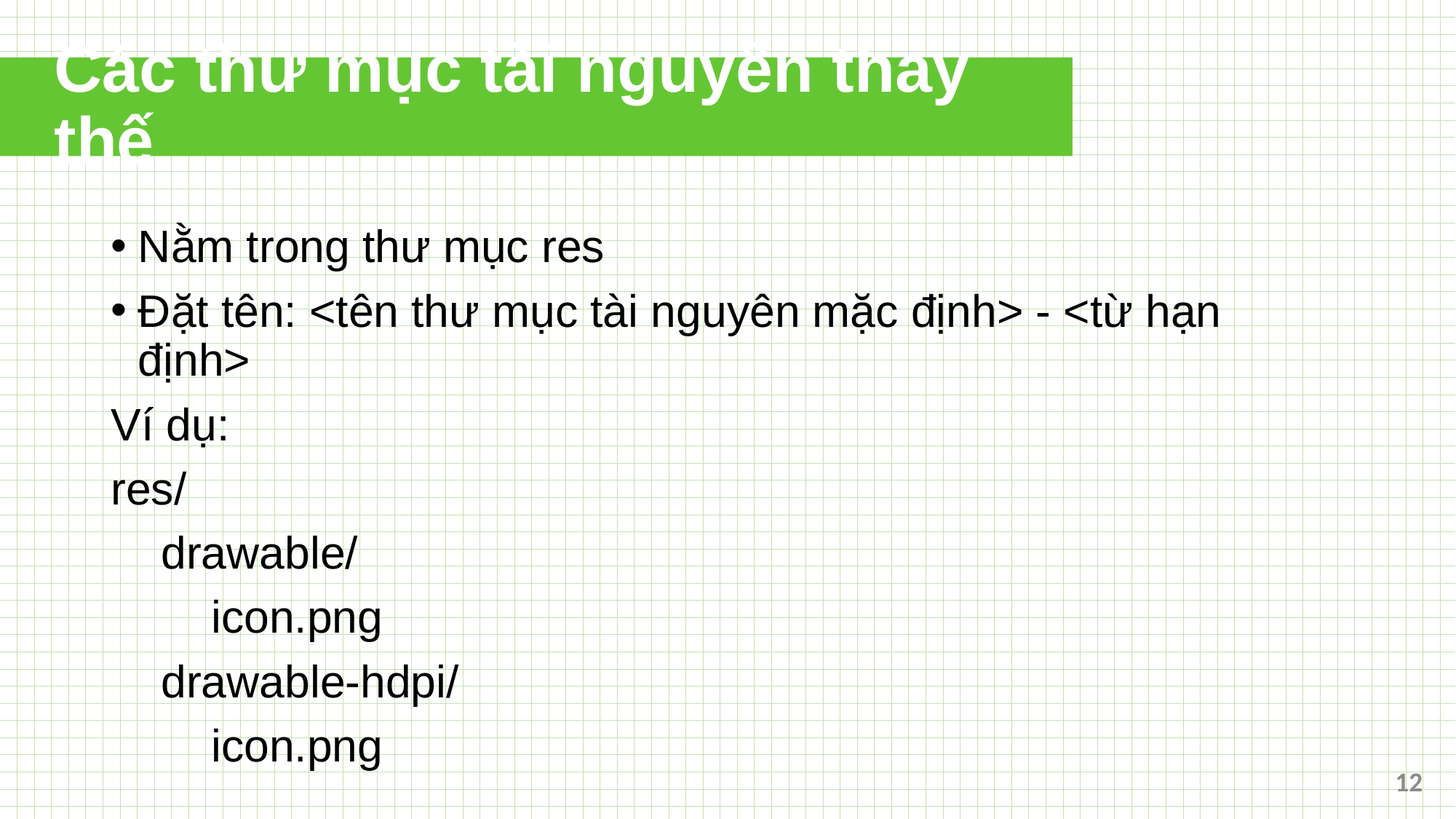

# Các thư mục tài nguyên thay thế
Nằm trong thư mục res
Đặt tên: <tên thư mục tài nguyên mặc định> - <từ hạn định>
Ví dụ:
res/
    drawable/
        icon.png
    drawable-hdpi/
        icon.png
12